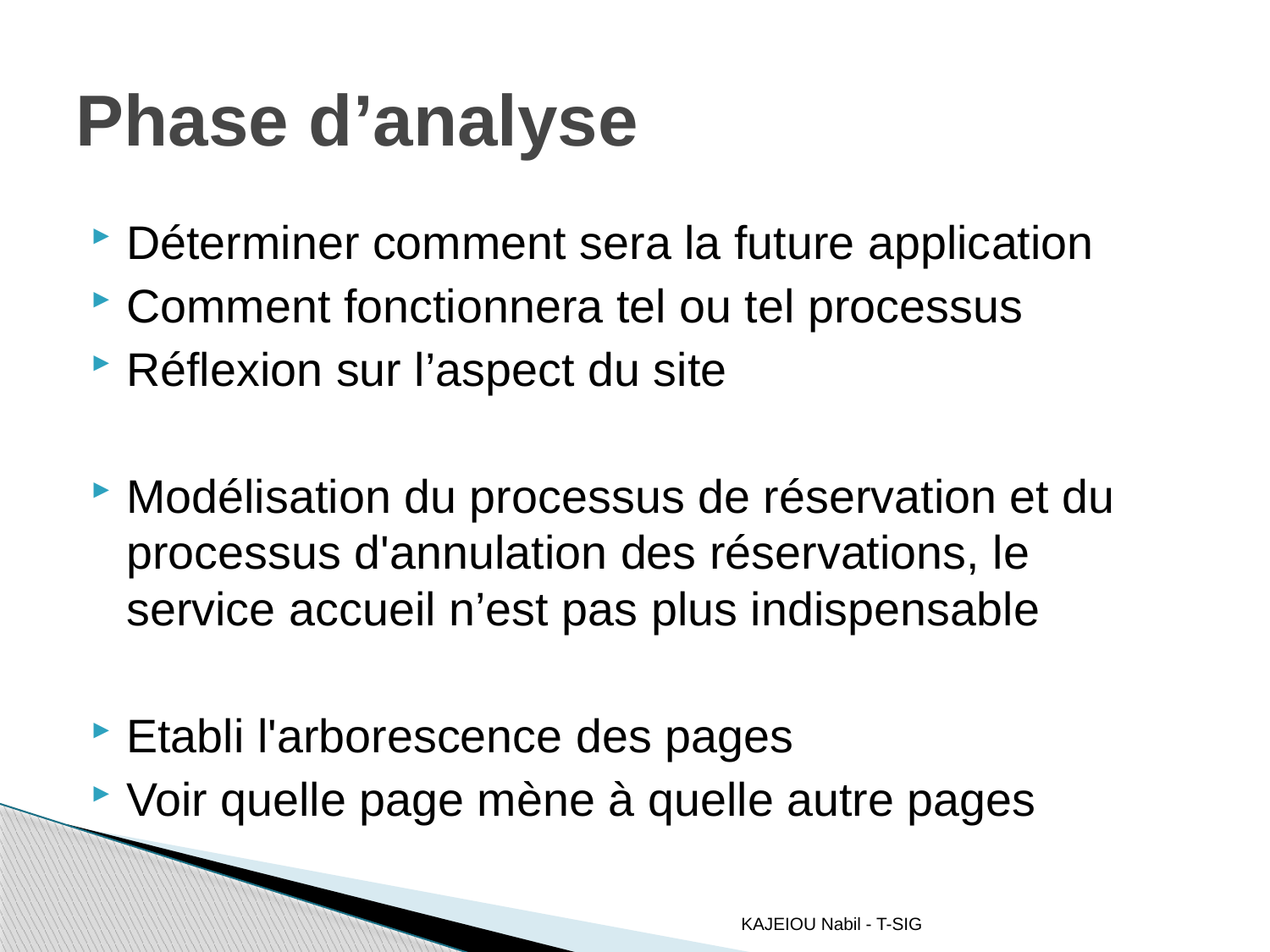

# Phase d’analyse
Déterminer comment sera la future application
Comment fonctionnera tel ou tel processus
Réflexion sur l’aspect du site

Modélisation du processus de réservation et du processus d'annulation des réservations, le service accueil n’est pas plus indispensable

Etabli l'arborescence des pages
Voir quelle page mène à quelle autre pages
KAJEIOU Nabil - T-SIG